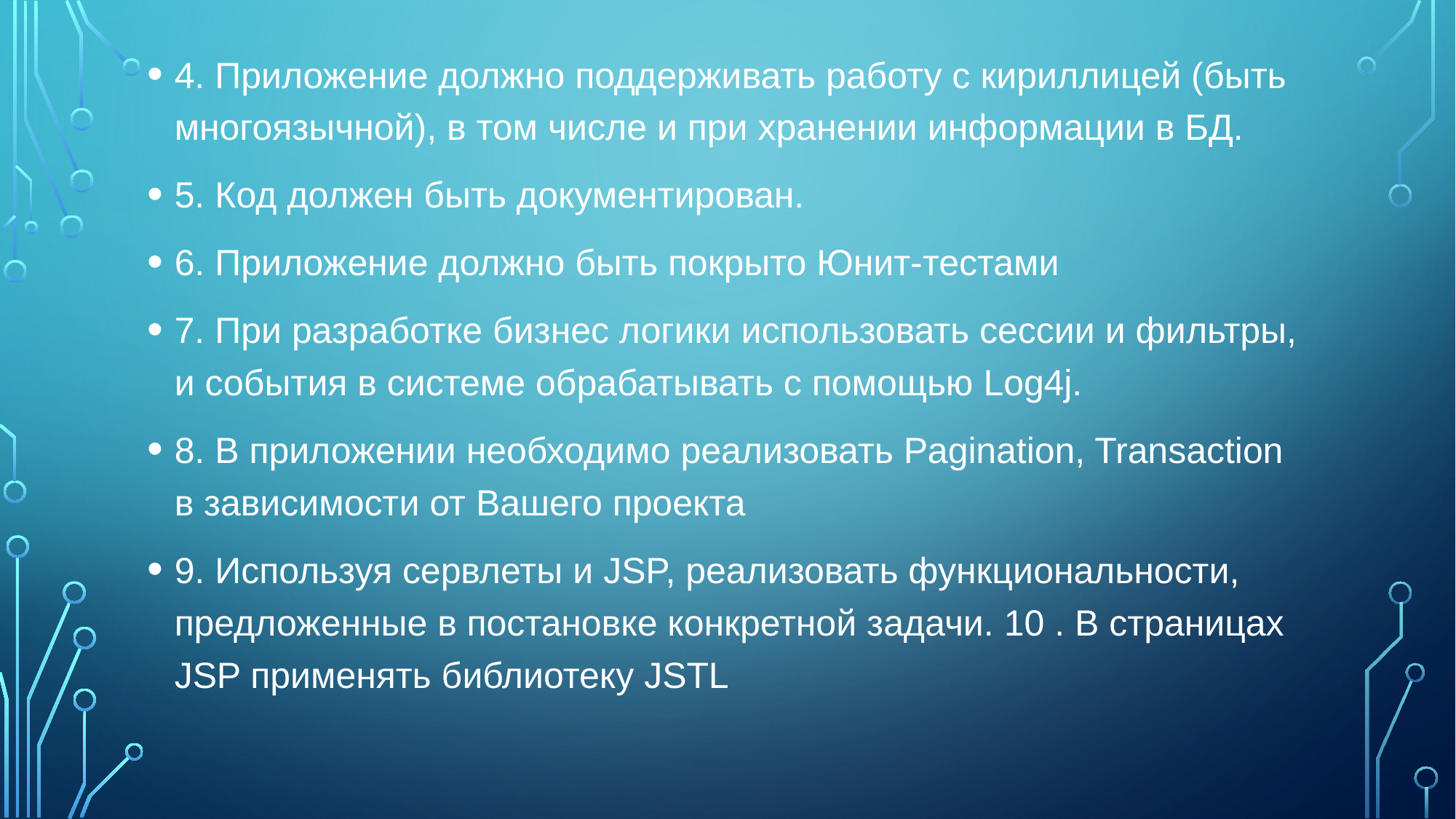

4. Приложение должно поддерживать работу с кириллицей (быть многоязычной), в том числе и при хранении информации в БД.
5. Код должен быть документирован.
6. Приложение должно быть покрыто Юнит-тестами
7. При разработке бизнес логики использовать сессии и фильтры, и события в системе обрабатывать с помощью Log4j.
8. В приложении необходимо реализовать Pagination, Transaction в зависимости от Вашего проекта
9. Используя сервлеты и JSP, реализовать функциональности, предложенные в постановке конкретной задачи. 10 . В страницах JSP применять библиотеку JSTL